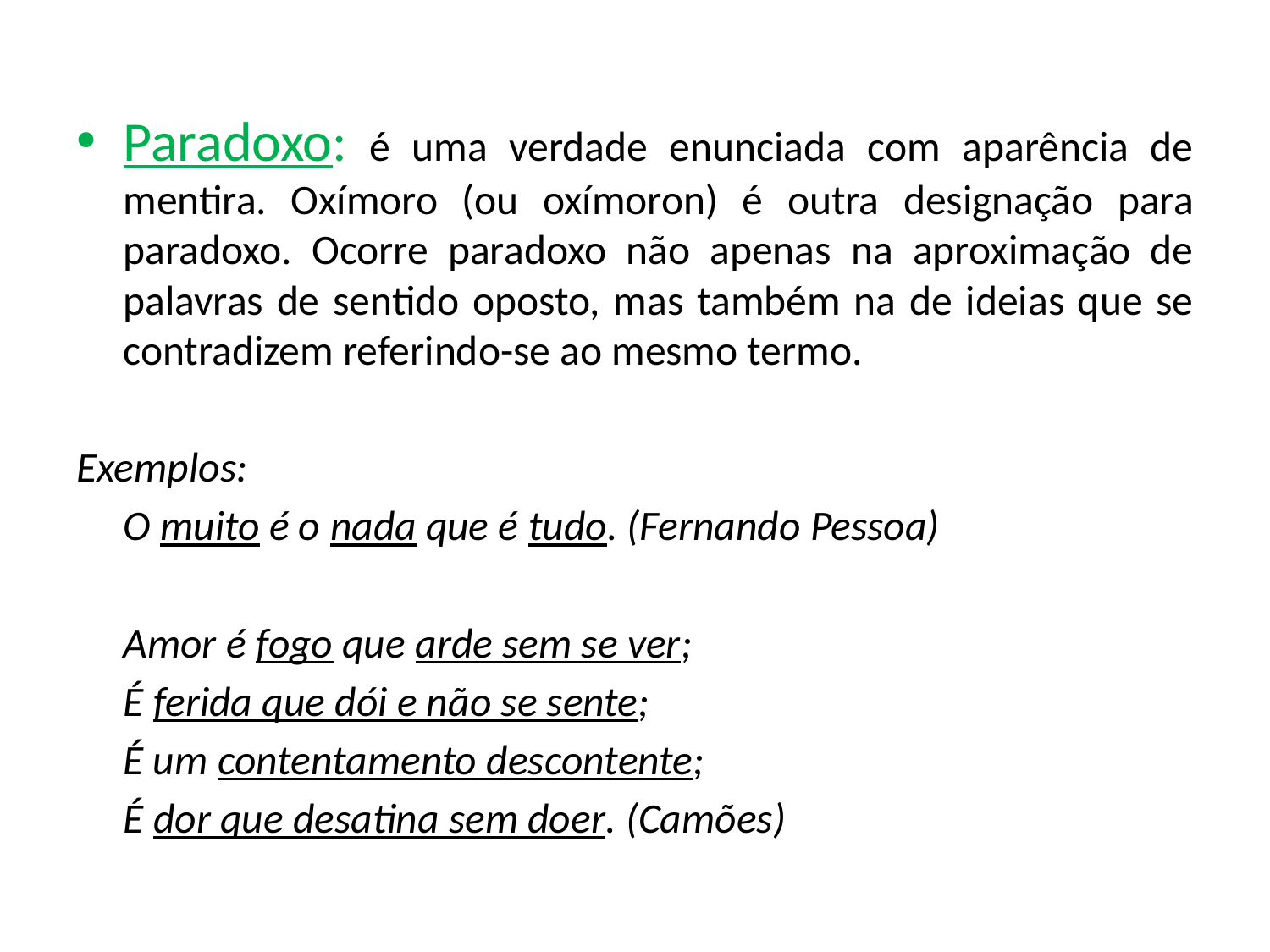

Paradoxo: é uma verdade enunciada com aparência de mentira. Oxímoro (ou oxímoron) é outra designação para paradoxo. Ocorre paradoxo não apenas na aproximação de palavras de sentido oposto, mas também na de ideias que se contradizem referindo-se ao mesmo termo.

Exemplos:
		O muito é o nada que é tudo. (Fernando Pessoa)

		Amor é fogo que arde sem se ver;
		É ferida que dói e não se sente;
		É um contentamento descontente;
		É dor que desatina sem doer. (Camões)